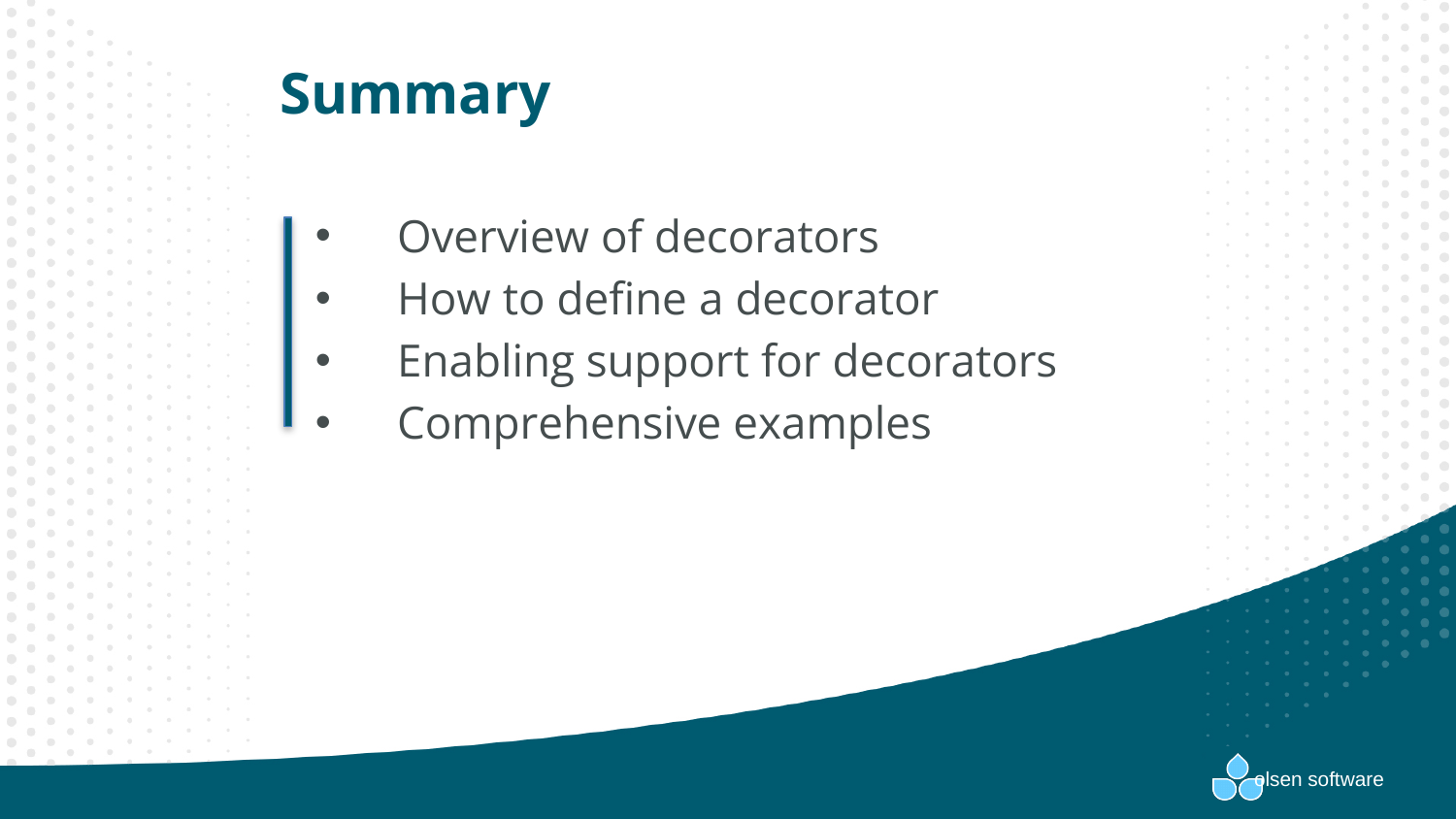

# Summary
Overview of decorators
How to define a decorator
Enabling support for decorators
Comprehensive examples